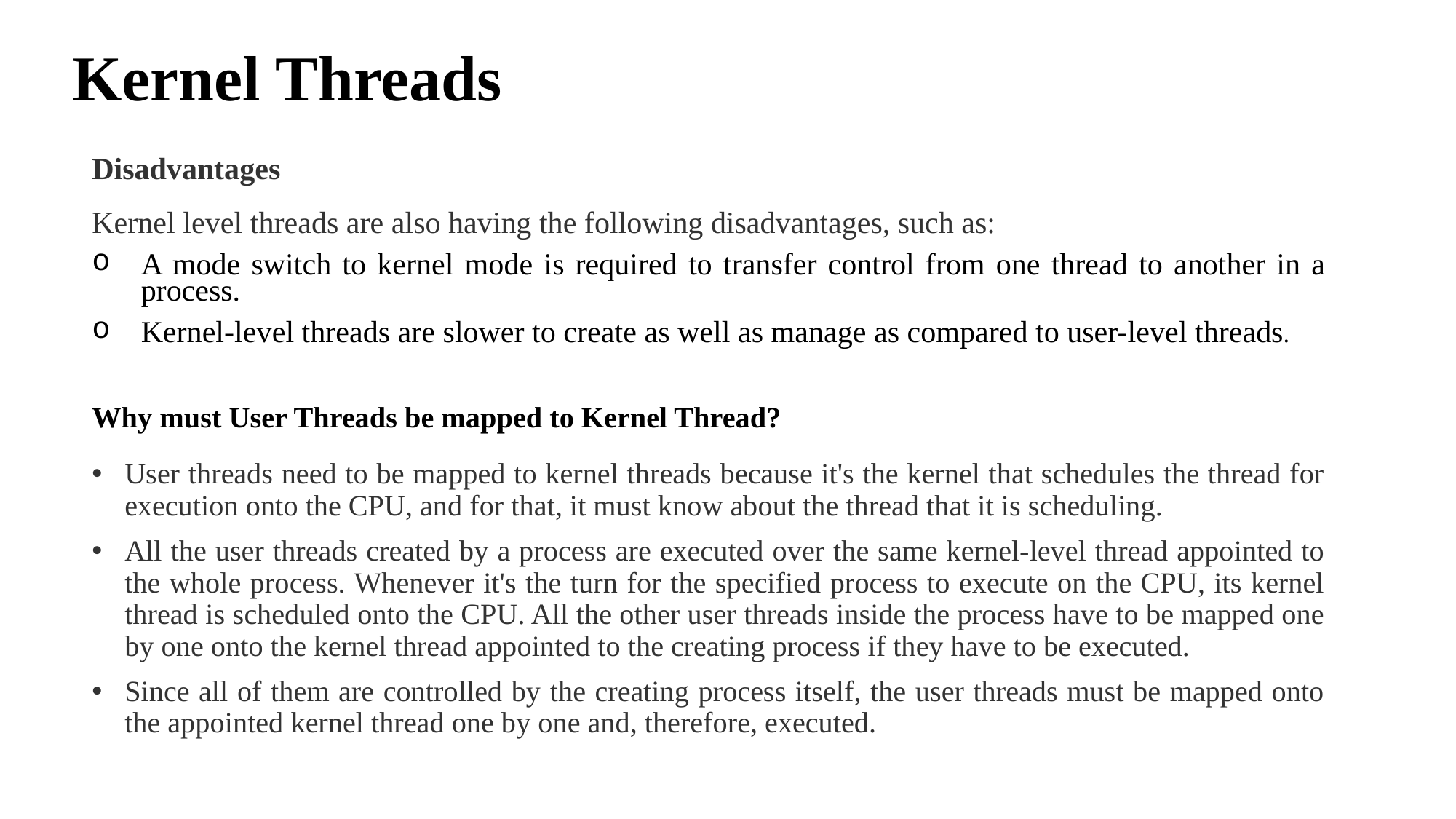

Kernel Threads
Disadvantages
Kernel level threads are also having the following disadvantages, such as:
A mode switch to kernel mode is required to transfer control from one thread to another in a process.
Kernel-level threads are slower to create as well as manage as compared to user-level threads.

Why must User Threads be mapped to Kernel Thread?
User threads need to be mapped to kernel threads because it's the kernel that schedules the thread for execution onto the CPU, and for that, it must know about the thread that it is scheduling.
All the user threads created by a process are executed over the same kernel-level thread appointed to the whole process. Whenever it's the turn for the specified process to execute on the CPU, its kernel thread is scheduled onto the CPU. All the other user threads inside the process have to be mapped one by one onto the kernel thread appointed to the creating process if they have to be executed.
Since all of them are controlled by the creating process itself, the user threads must be mapped onto the appointed kernel thread one by one and, therefore, executed.